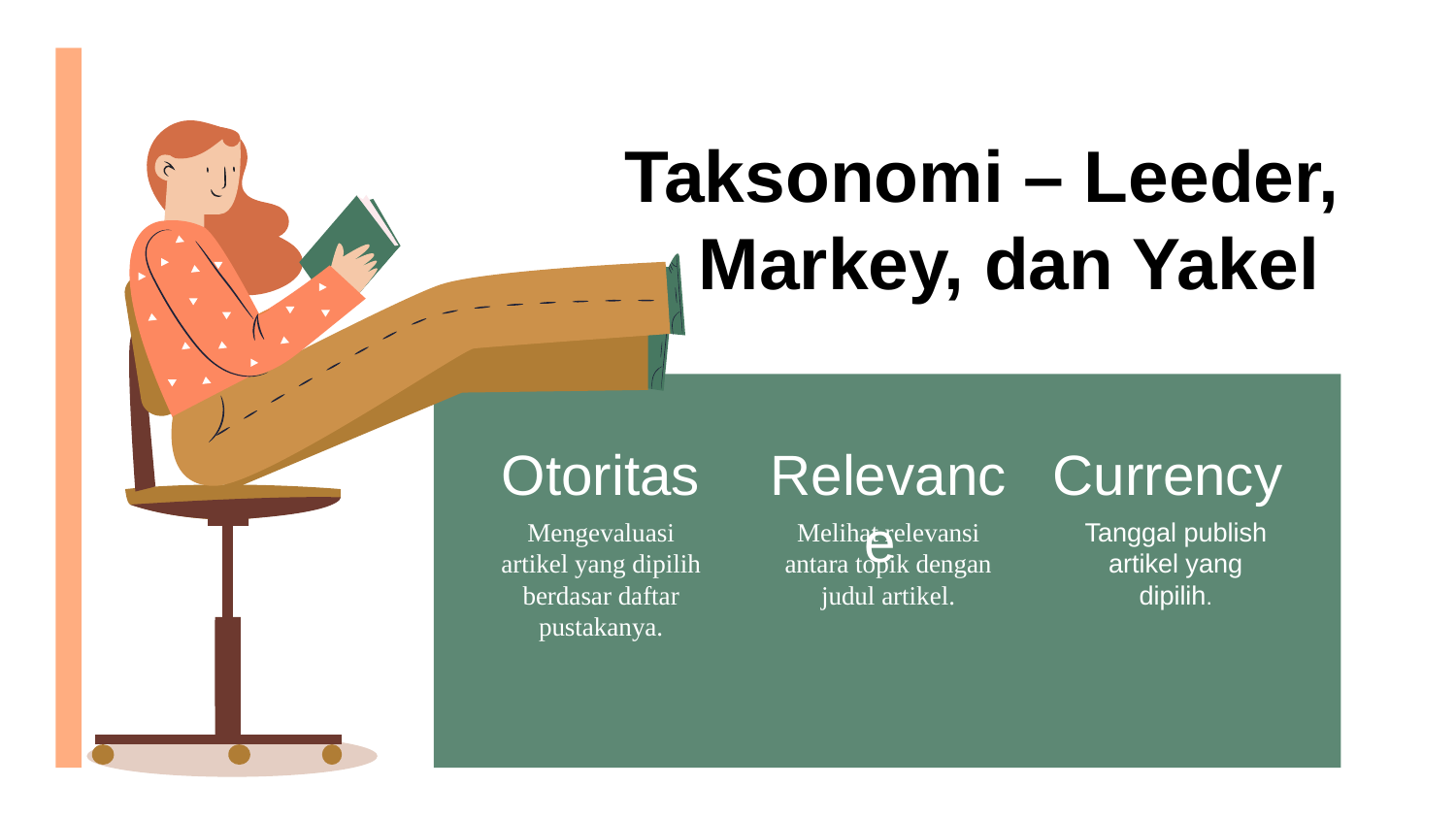

Taksonomi – Leeder, Markey, dan Yakel

Currency
# Otoritas
Relevance

Tanggal publish artikel yang dipilih.
Mengevaluasi artikel yang dipilih berdasar daftar pustakanya.
Melihat relevansi antara topik dengan judul artikel.